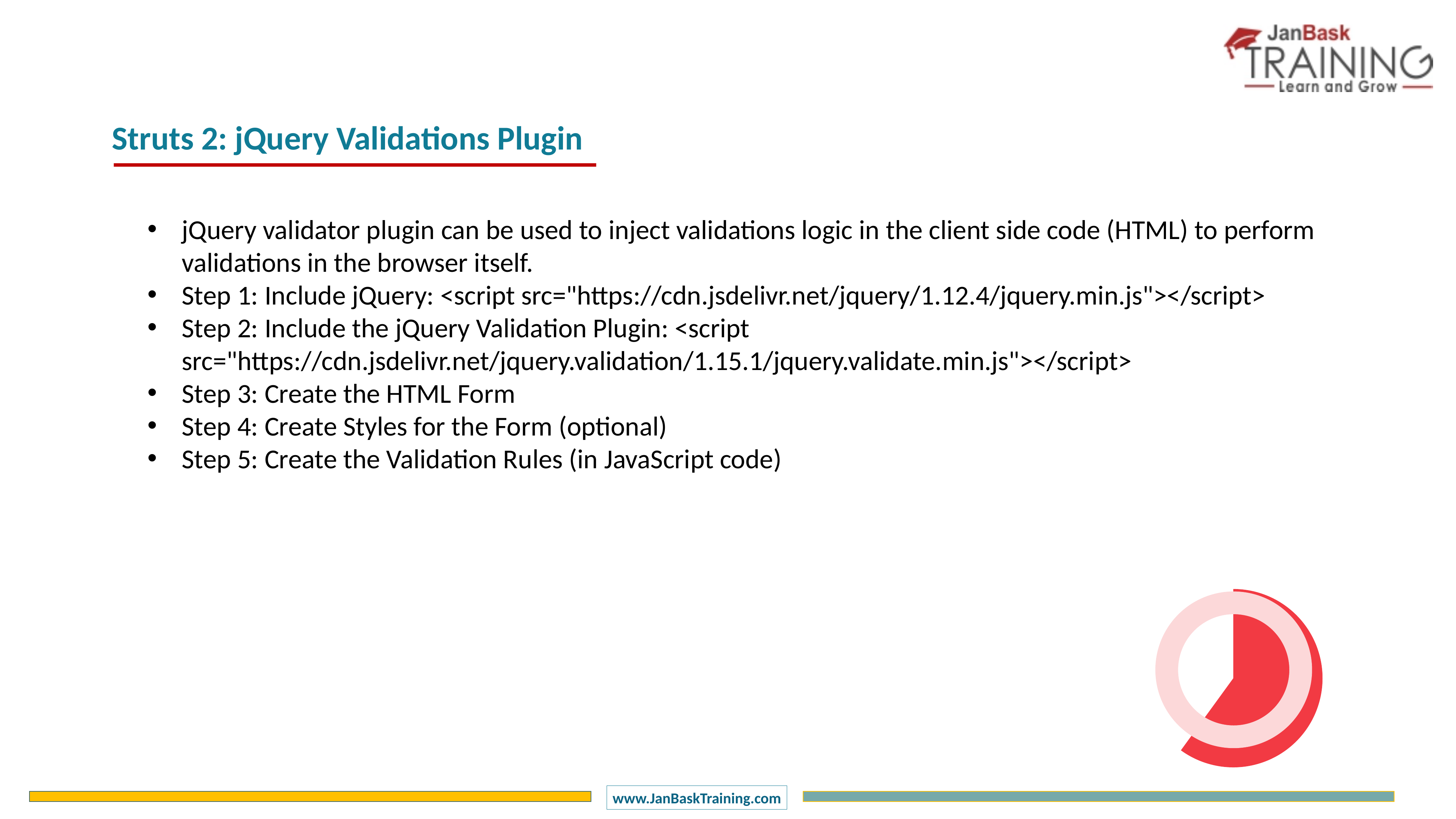

Struts 2: jQuery Validations Plugin

jQuery validator plugin can be used to inject validations logic in the client side code (HTML) to perform validations in the browser itself.
Step 1: Include jQuery: <script src="https://cdn.jsdelivr.net/jquery/1.12.4/jquery.min.js"></script>
Step 2: Include the jQuery Validation Plugin: <script src="https://cdn.jsdelivr.net/jquery.validation/1.15.1/jquery.validate.min.js"></script>
Step 3: Create the HTML Form
Step 4: Create Styles for the Form (optional)
Step 5: Create the Validation Rules (in JavaScript code)

### Chart

| Category | Sales |
|---|---|
| 1 Q | 60.0 |
| 2 Q | 40.0 |